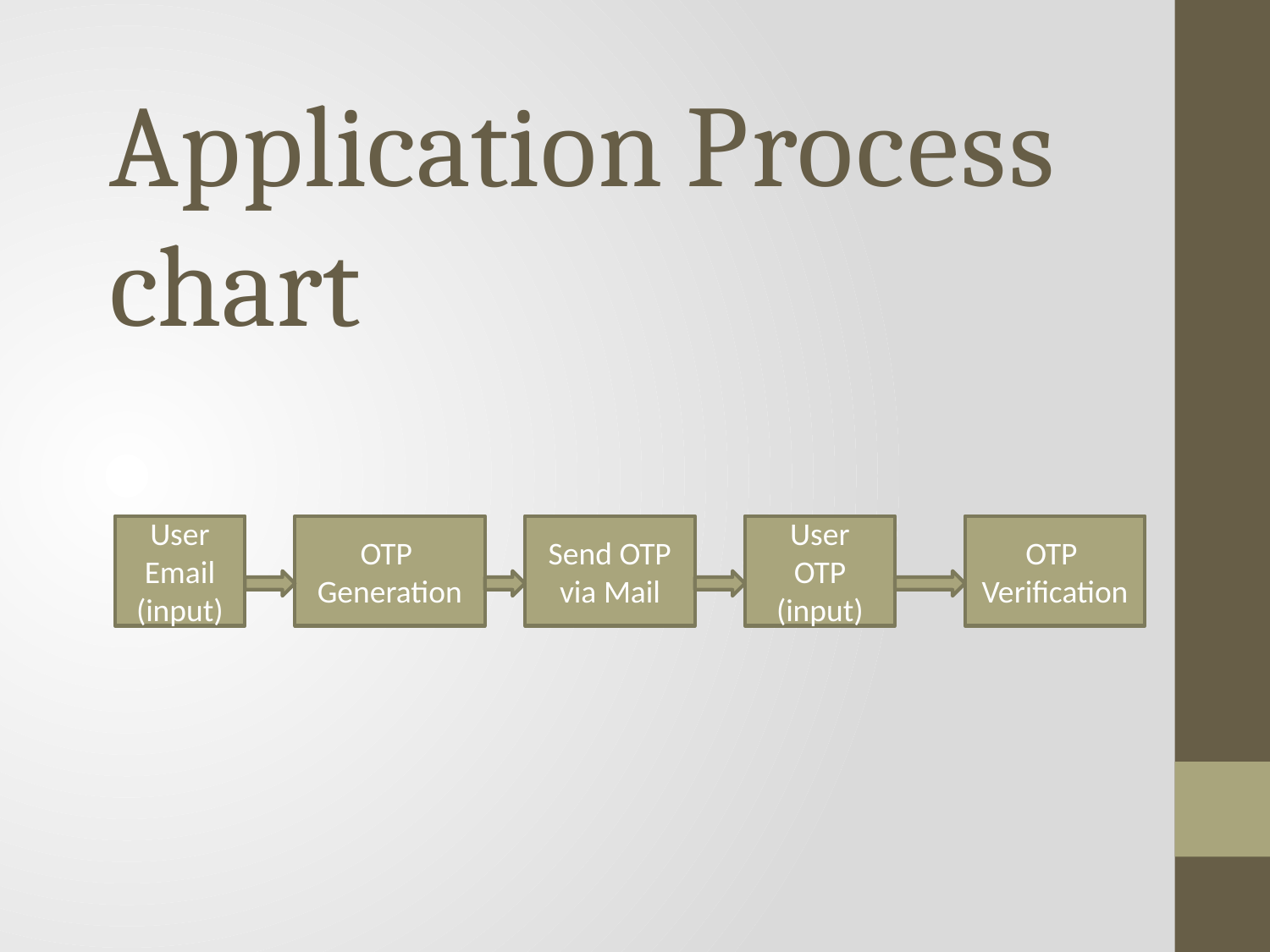

# Application Process chart
User Email
(input)
OTP
Generation
Send OTP via Mail
User
OTP
(input)
OTP
Verification